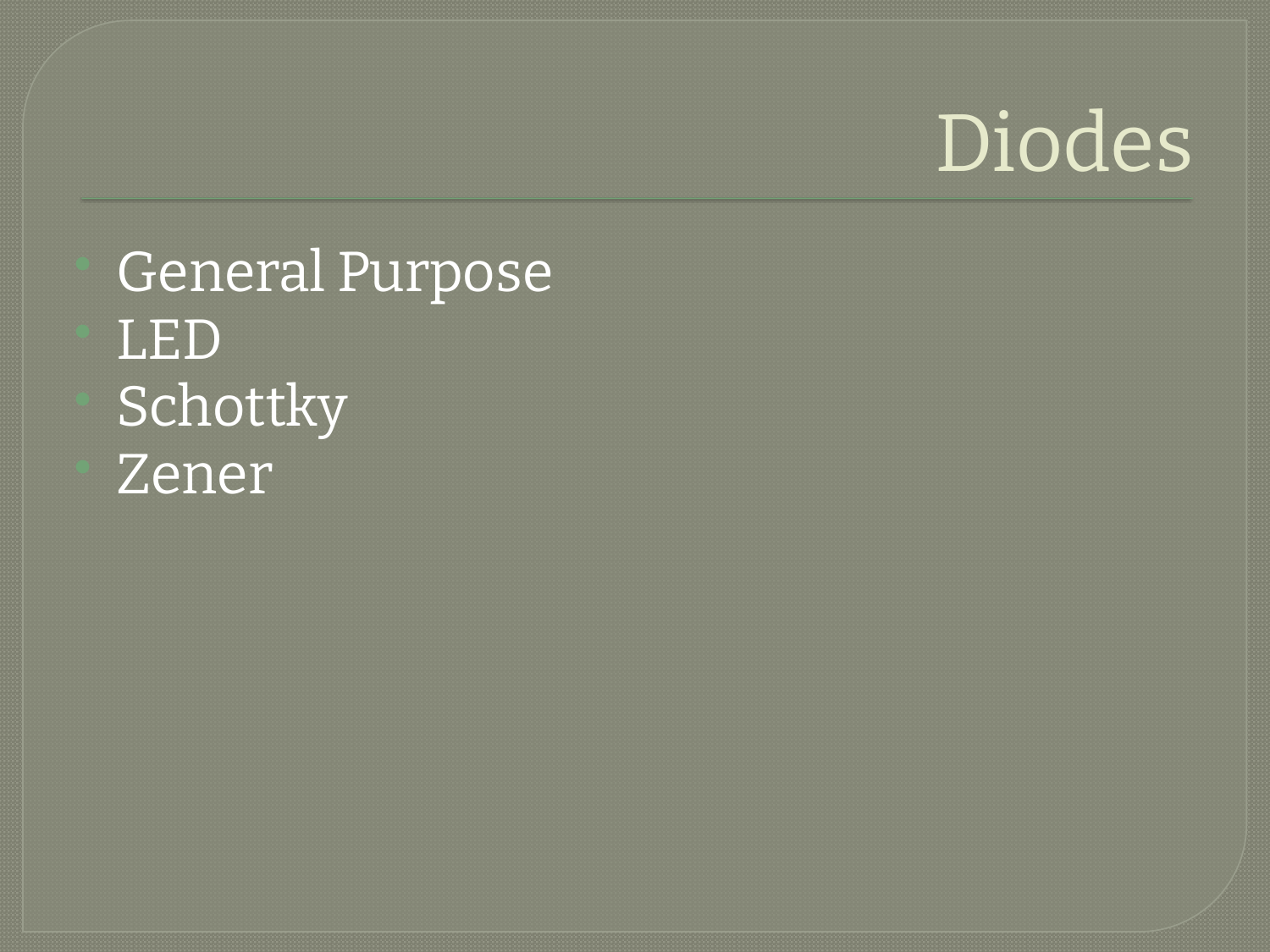

# Diodes
General Purpose
LED
Schottky
Zener